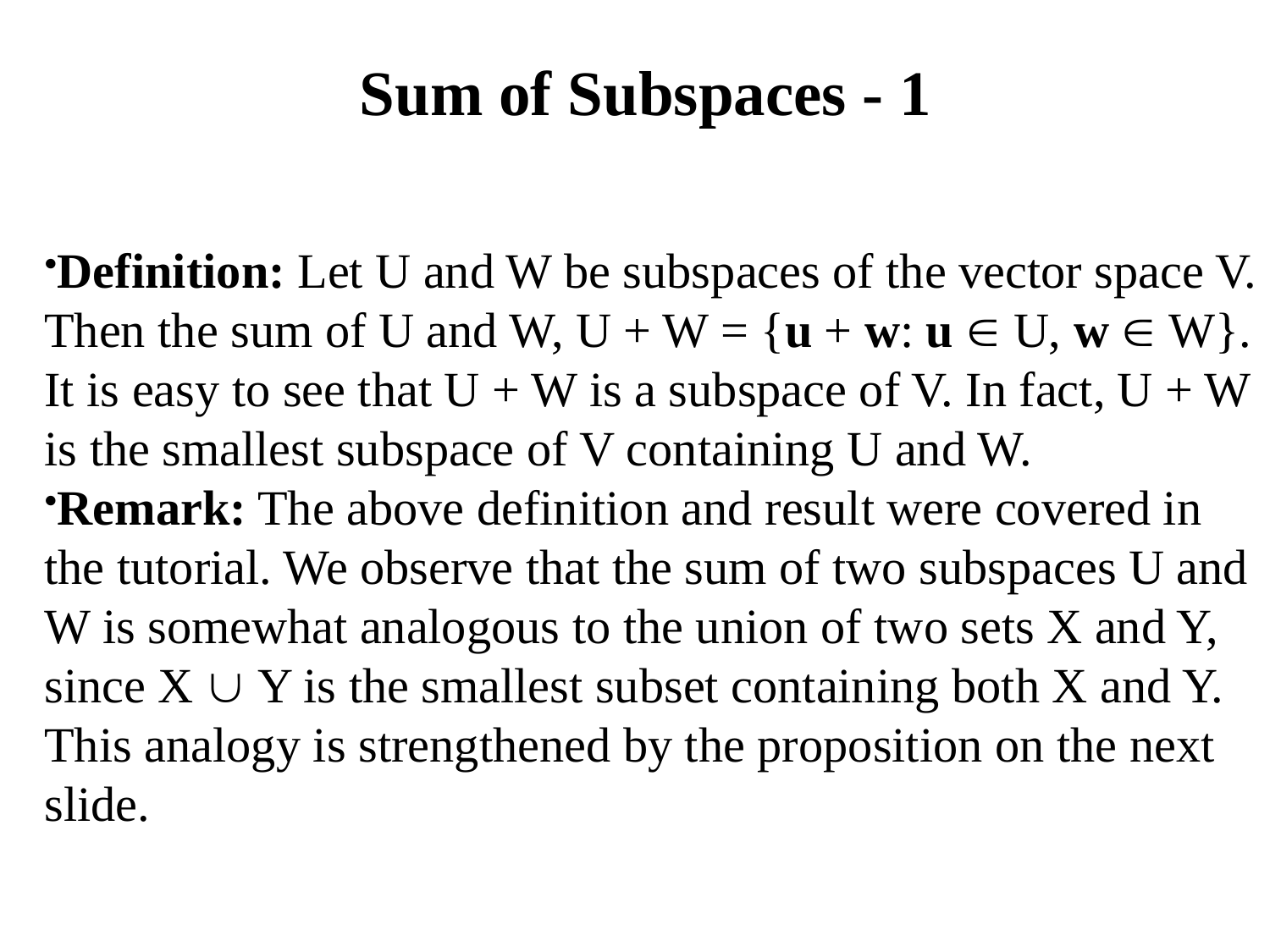

# Sum of Subspaces - 1
Definition: Let U and W be subspaces of the vector space V. Then the sum of U and W, U + W = {u + w: u ∈ U, w ∈ W}. It is easy to see that U + W is a subspace of V. In fact, U + W is the smallest subspace of V containing U and W.
Remark: The above definition and result were covered in the tutorial. We observe that the sum of two subspaces U and W is somewhat analogous to the union of two sets X and Y, since X ∪ Y is the smallest subset containing both X and Y. This analogy is strengthened by the proposition on the next slide.